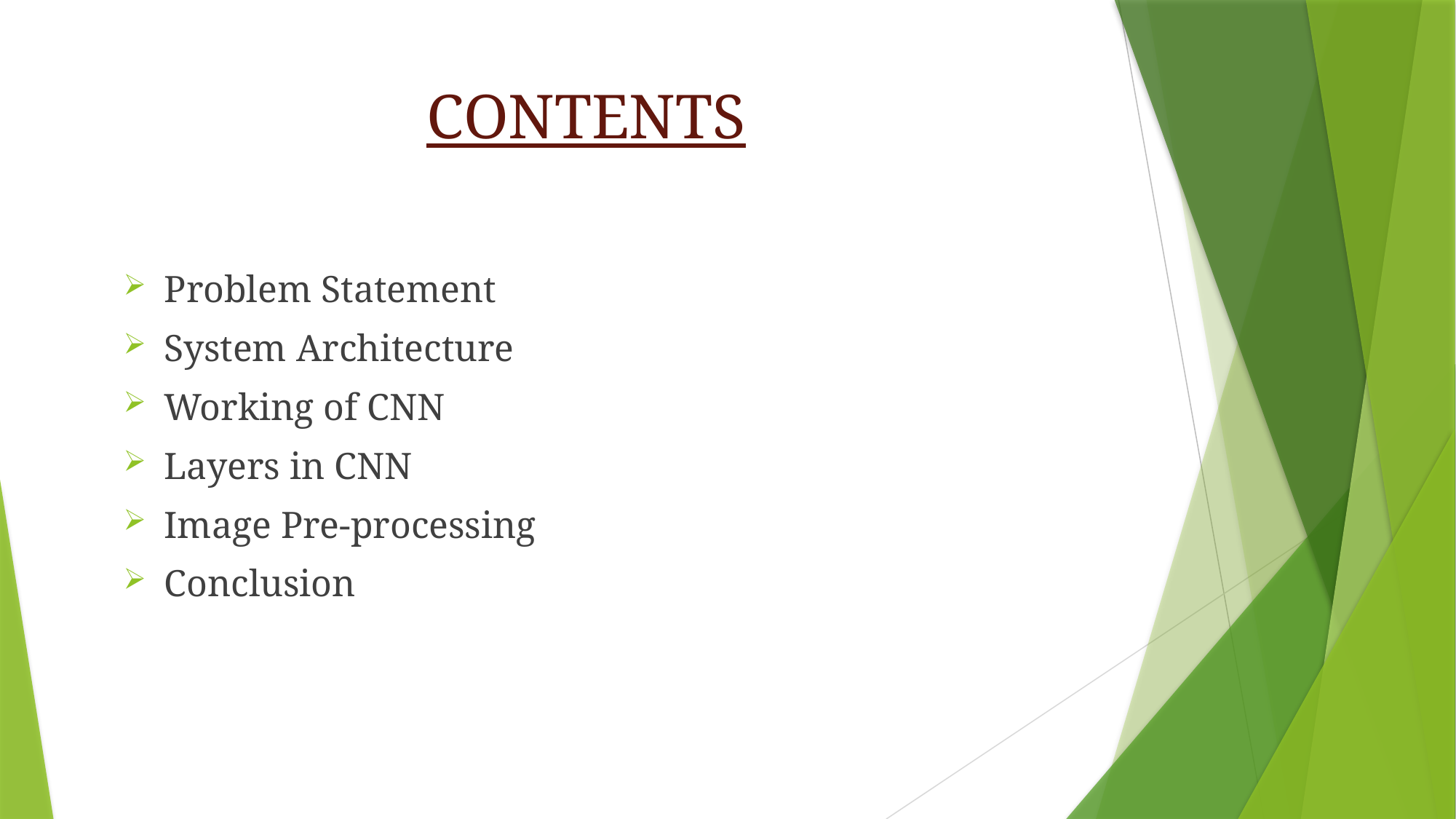

# CONTENTS
Problem Statement
System Architecture
Working of CNN
Layers in CNN
Image Pre-processing
Conclusion